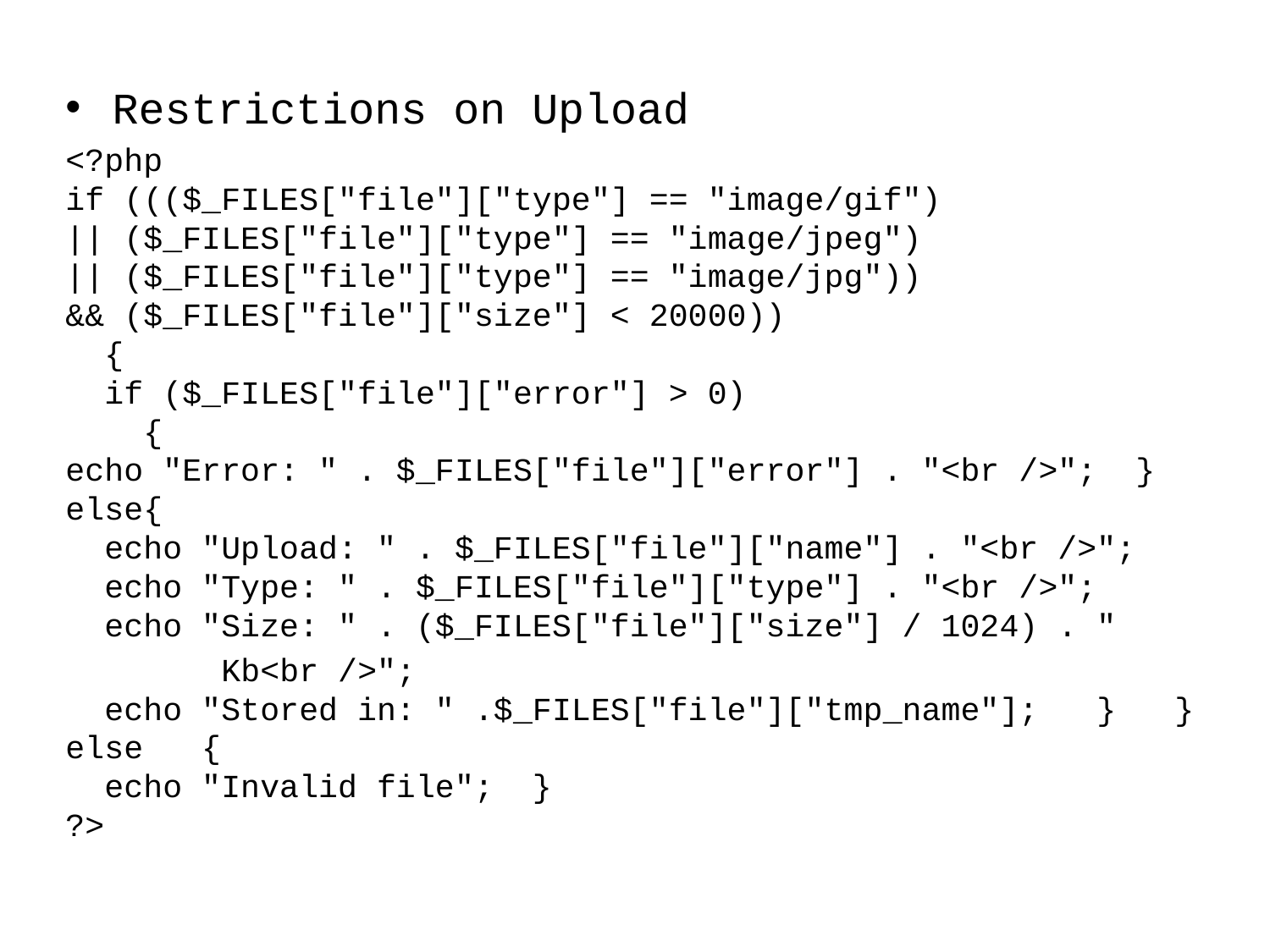

Restrictions on Upload
<?php
if ((($_FILES["file"]["type"] == "image/gif")
|| ($_FILES["file"]["type"] == "image/jpeg")
|| ($_FILES["file"]["type"] == "image/jpg"))
&& ($_FILES["file"]["size"] < 20000))
  {
  if ($_FILES["file"]["error"] > 0)
    {
echo "Error: " . $_FILES["file"]["error"] . "<br />";  }
else{
  echo "Upload: " . $_FILES["file"]["name"] . "<br />";
  echo "Type: " . $_FILES["file"]["type"] . "<br />";
  echo "Size: " . ($_FILES["file"]["size"] / 1024) . "
        Kb<br />";
  echo "Stored in: " .$_FILES["file"]["tmp_name"];   }   }
else   {
  echo "Invalid file";  }
?>